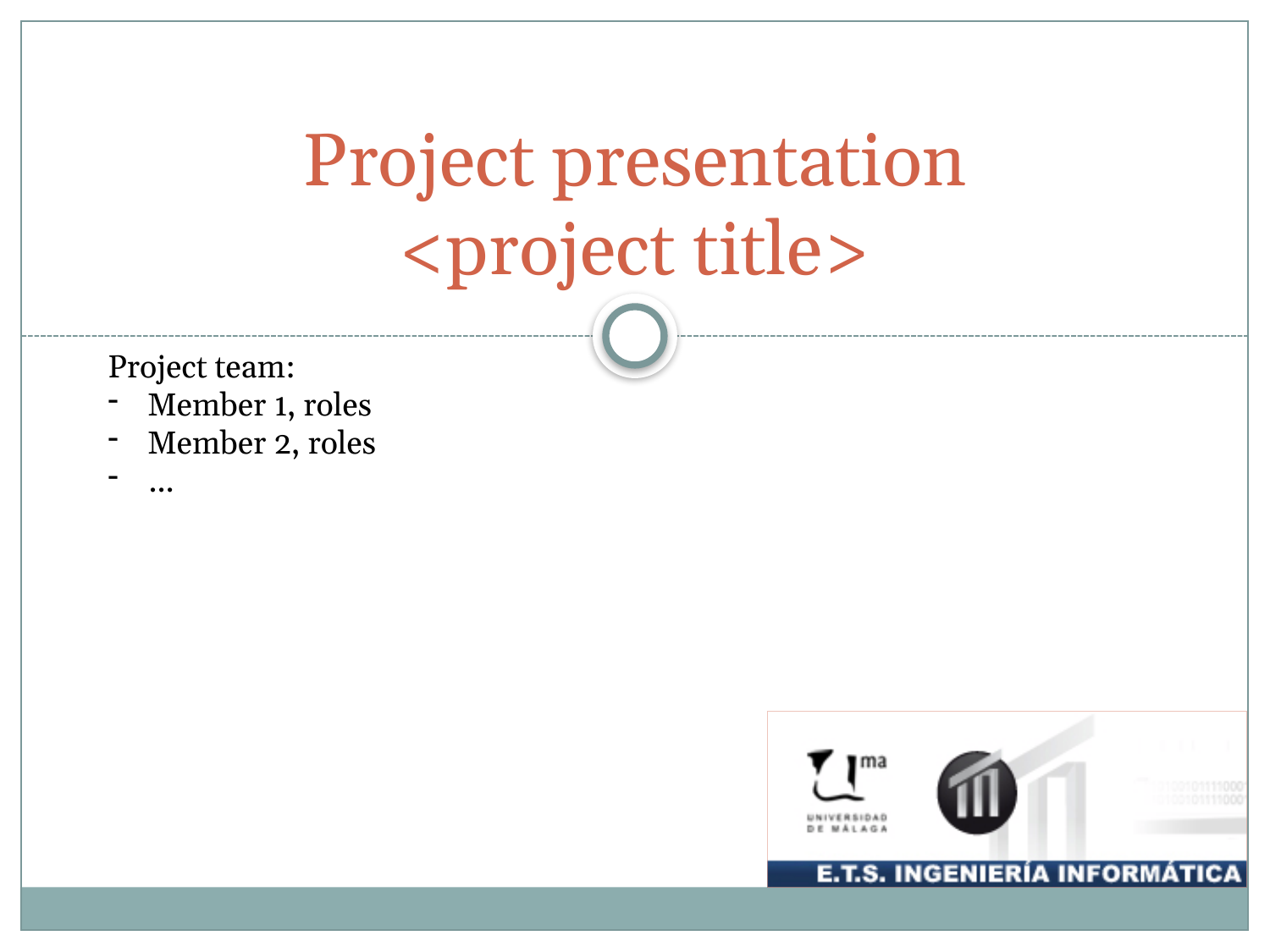

# Project presentation <project title>
Project team:
Member 1, roles
Member 2, roles
…